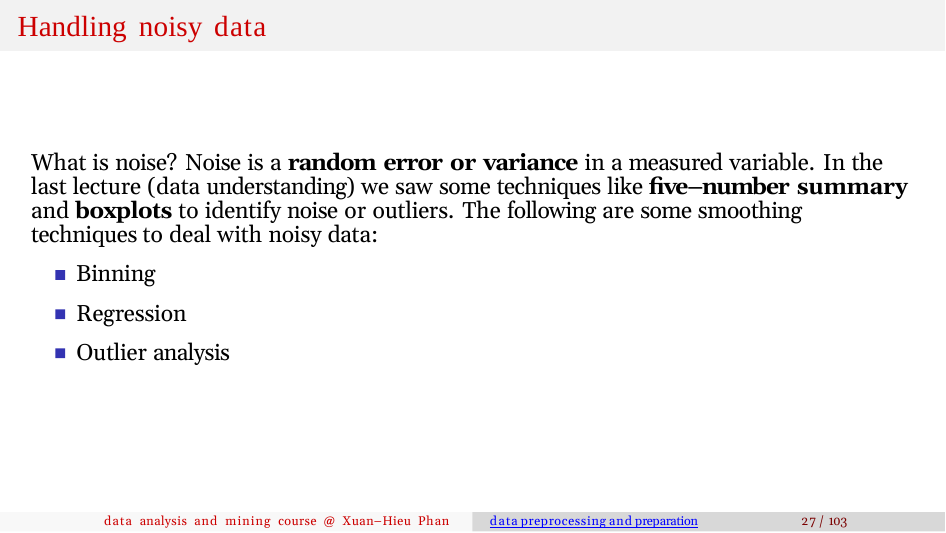

# Handling noisy data
What is noise? Noise is a random error or variance in a measured variable. In the last lecture (data understanding) we saw some techniques like five–number summary and boxplots to identify noise or outliers. The following are some smoothing techniques to deal with noisy data:
Binning Regression Outlier analysis

data analysis and mining course @ Xuan–Hieu Phan
data preprocessing and preparation
27 / 103